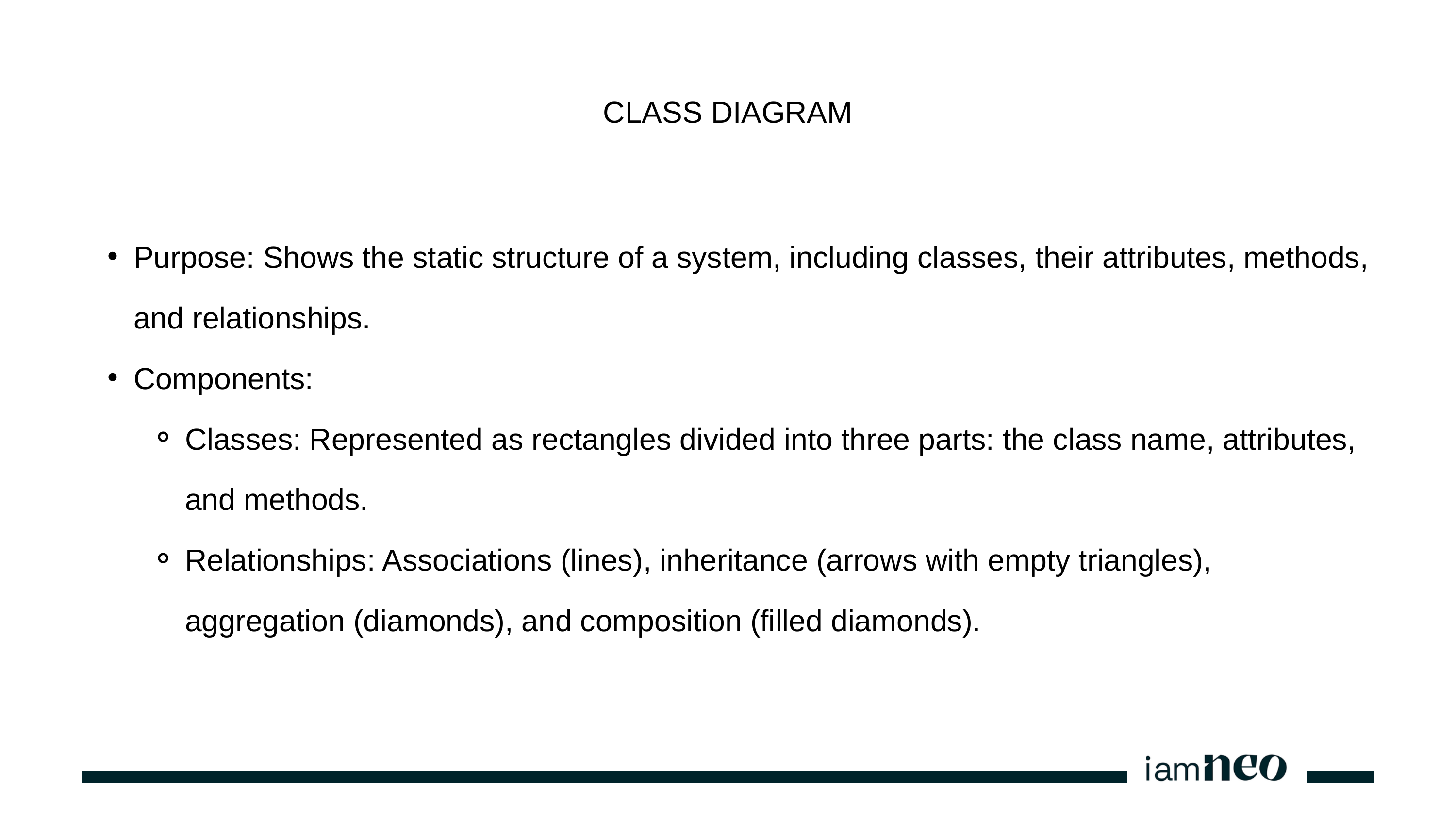

CLASS DIAGRAM
Purpose: Shows the static structure of a system, including classes, their attributes, methods, and relationships.
Components:
Classes: Represented as rectangles divided into three parts: the class name, attributes, and methods.
Relationships: Associations (lines), inheritance (arrows with empty triangles), aggregation (diamonds), and composition (filled diamonds).